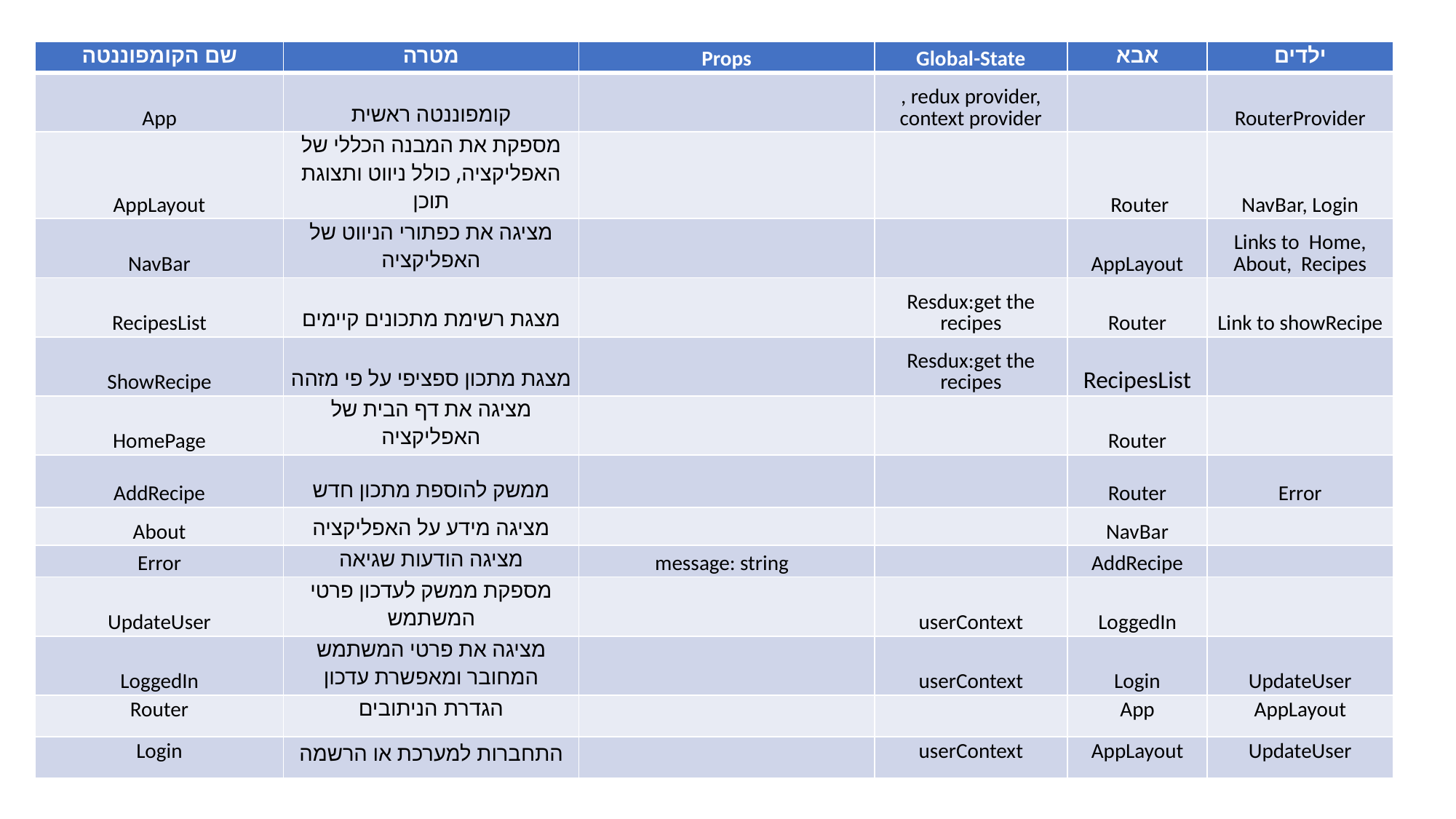

| שם הקומפוננטה | מטרה | Props | Global-State | אבא | ילדים |
| --- | --- | --- | --- | --- | --- |
| App | קומפוננטה ראשית |  | , redux provider, context provider |  | RouterProvider |
| AppLayout | מספקת את המבנה הכללי של האפליקציה, כולל ניווט ותצוגת תוכן |  |  | Router | NavBar, Login |
| NavBar | מציגה את כפתורי הניווט של האפליקציה |  |  | AppLayout | Links to Home, About, Recipes |
| RecipesList | מצגת רשימת מתכונים קיימים |  | Resdux:get the recipes | Router | Link to showRecipe |
| ShowRecipe | מצגת מתכון ספציפי על פי מזהה |  | Resdux:get the recipes | RecipesList |  |
| HomePage | מציגה את דף הבית של האפליקציה |  |  | Router |  |
| AddRecipe | ממשק להוספת מתכון חדש |  |  | Router | Error |
| About | מציגה מידע על האפליקציה |  |  | NavBar |  |
| Error | מציגה הודעות שגיאה | message: string |  | AddRecipe |  |
| UpdateUser | מספקת ממשק לעדכון פרטי המשתמש |  | userContext | LoggedIn |  |
| LoggedIn | מציגה את פרטי המשתמש המחובר ומאפשרת עדכון |  | userContext | Login | UpdateUser |
| Router | הגדרת הניתובים |  |  | App | AppLayout |
| Login | התחברות למערכת או הרשמה |  | userContext | AppLayout | UpdateUser |